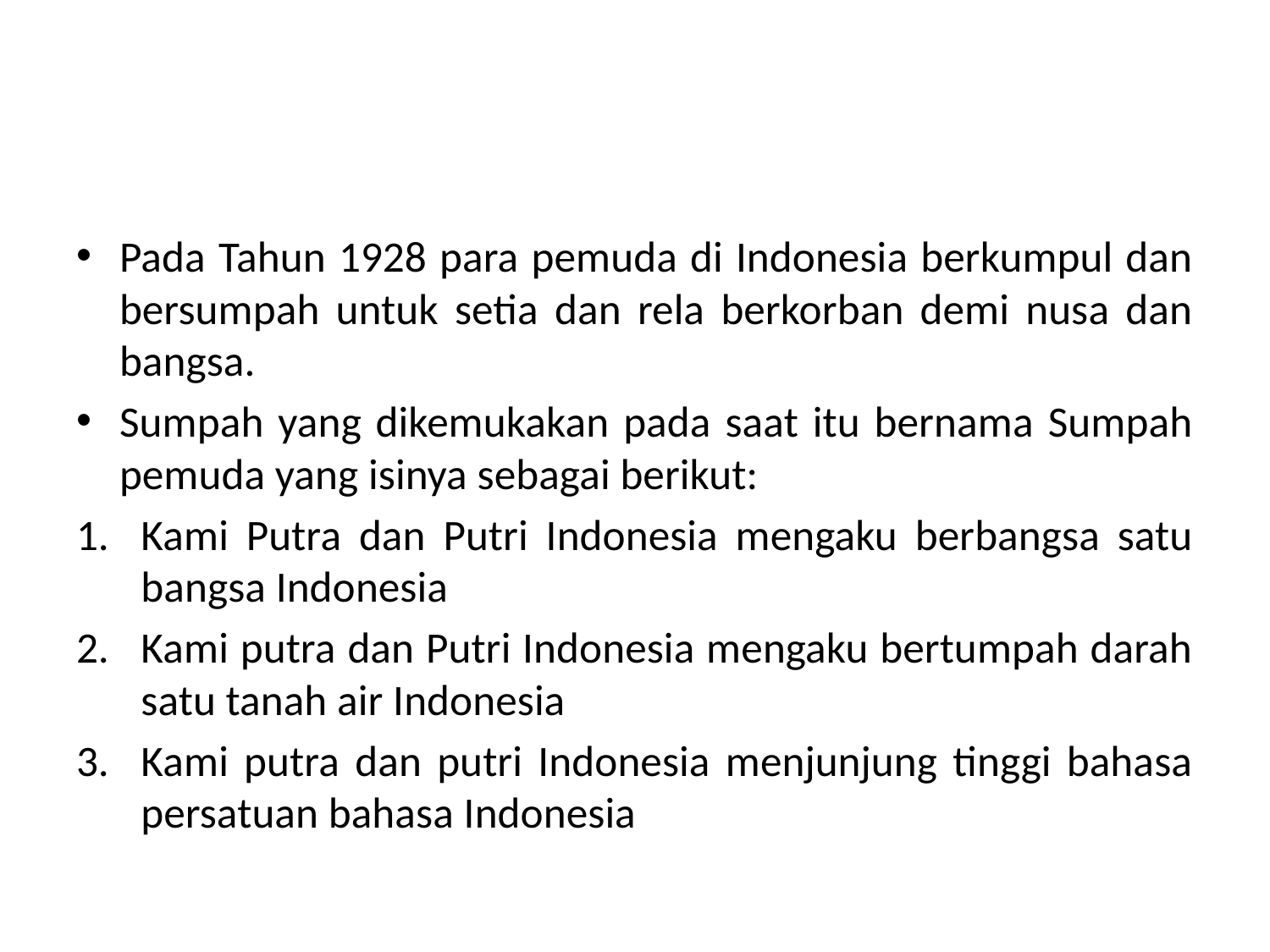

#
Pada Tahun 1928 para pemuda di Indonesia berkumpul dan bersumpah untuk setia dan rela berkorban demi nusa dan bangsa.
Sumpah yang dikemukakan pada saat itu bernama Sumpah pemuda yang isinya sebagai berikut:
Kami Putra dan Putri Indonesia mengaku berbangsa satu bangsa Indonesia
Kami putra dan Putri Indonesia mengaku bertumpah darah satu tanah air Indonesia
Kami putra dan putri Indonesia menjunjung tinggi bahasa persatuan bahasa Indonesia